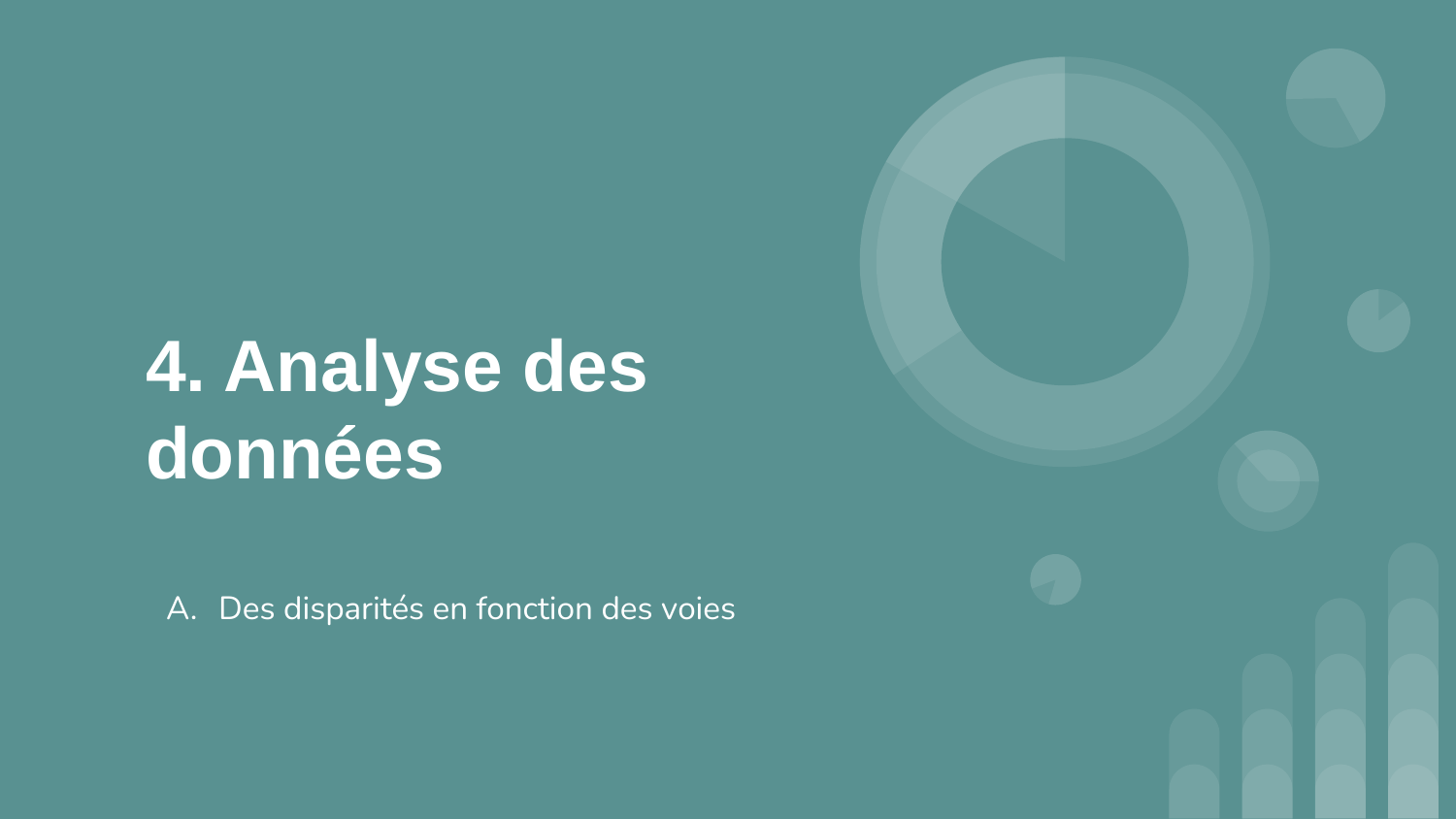

# 4. Analyse des données
Des disparités en fonction des voies